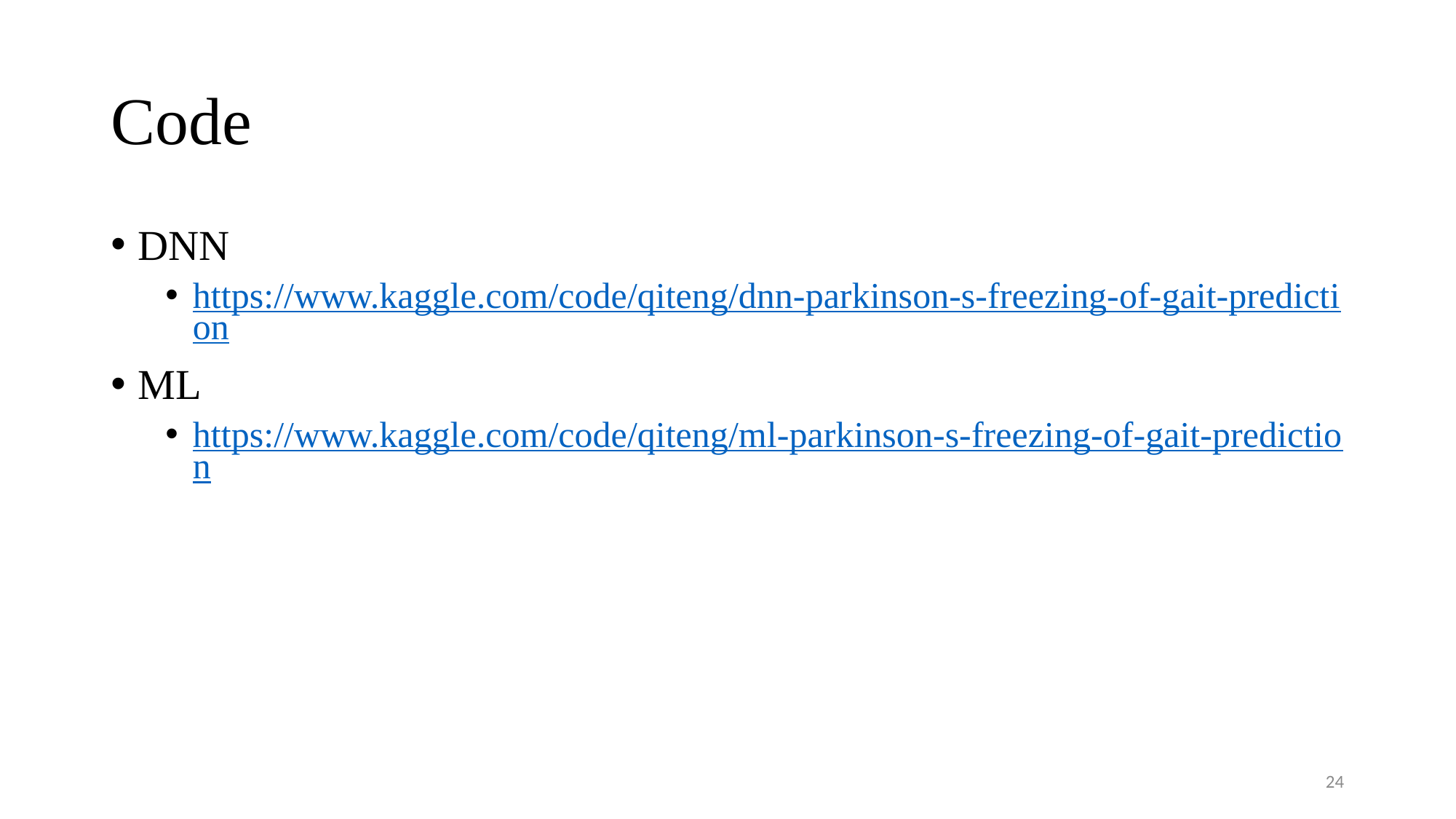

# Code
DNN
https://www.kaggle.com/code/qiteng/dnn-parkinson-s-freezing-of-gait-prediction
ML
https://www.kaggle.com/code/qiteng/ml-parkinson-s-freezing-of-gait-prediction
24